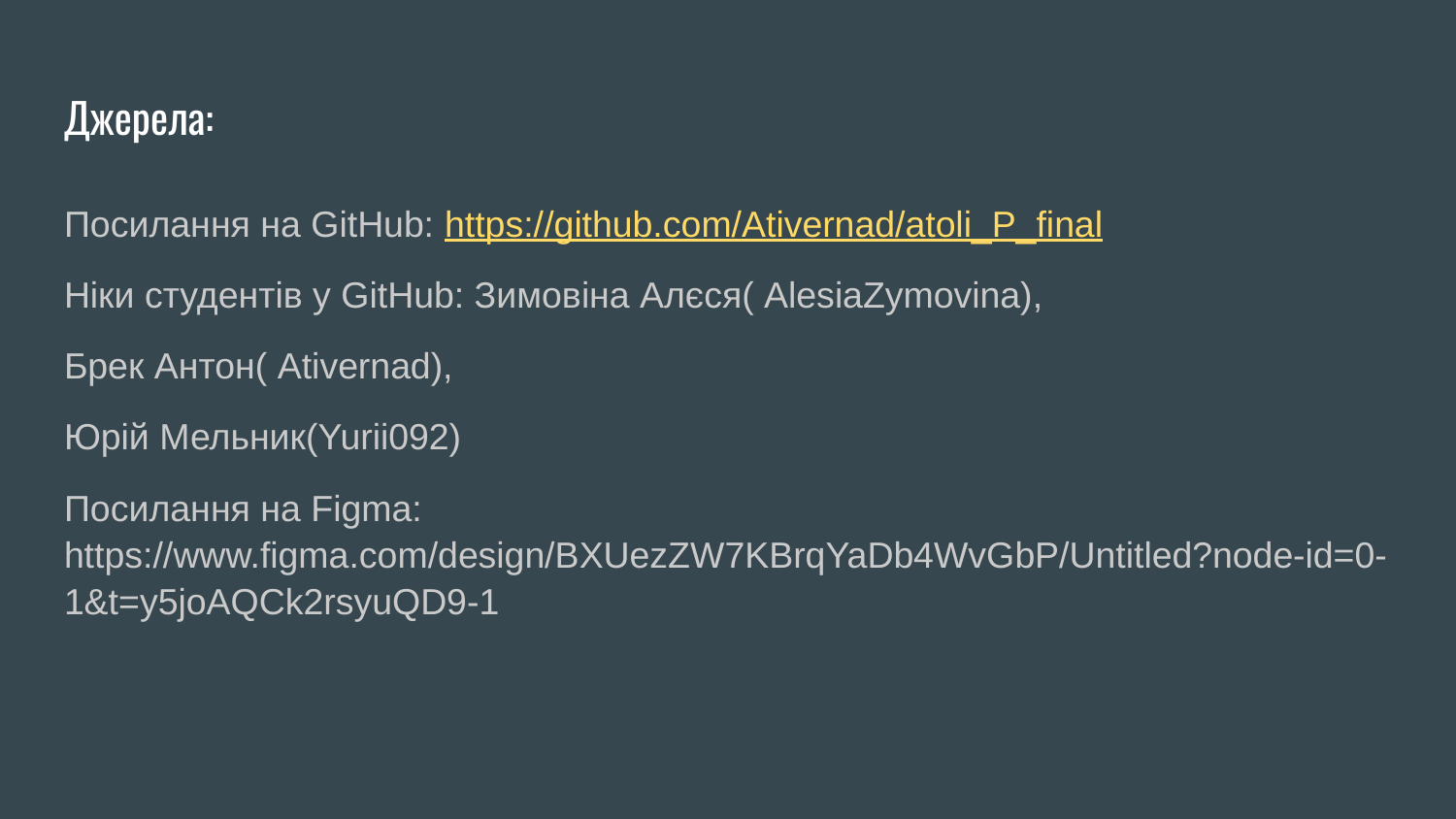

# Джерела:
Посилання на GitHub: https://github.com/Ativernad/atoli_P_final
Ніки студентів у GitHub: Зимовіна Алєся( AlesiaZymovina),
Брек Антон( Ativernad),
Юрій Мельник(Yurii092)
Посилання на Figma: https://www.figma.com/design/BXUezZW7KBrqYaDb4WvGbP/Untitled?node-id=0-1&t=y5joAQCk2rsyuQD9-1